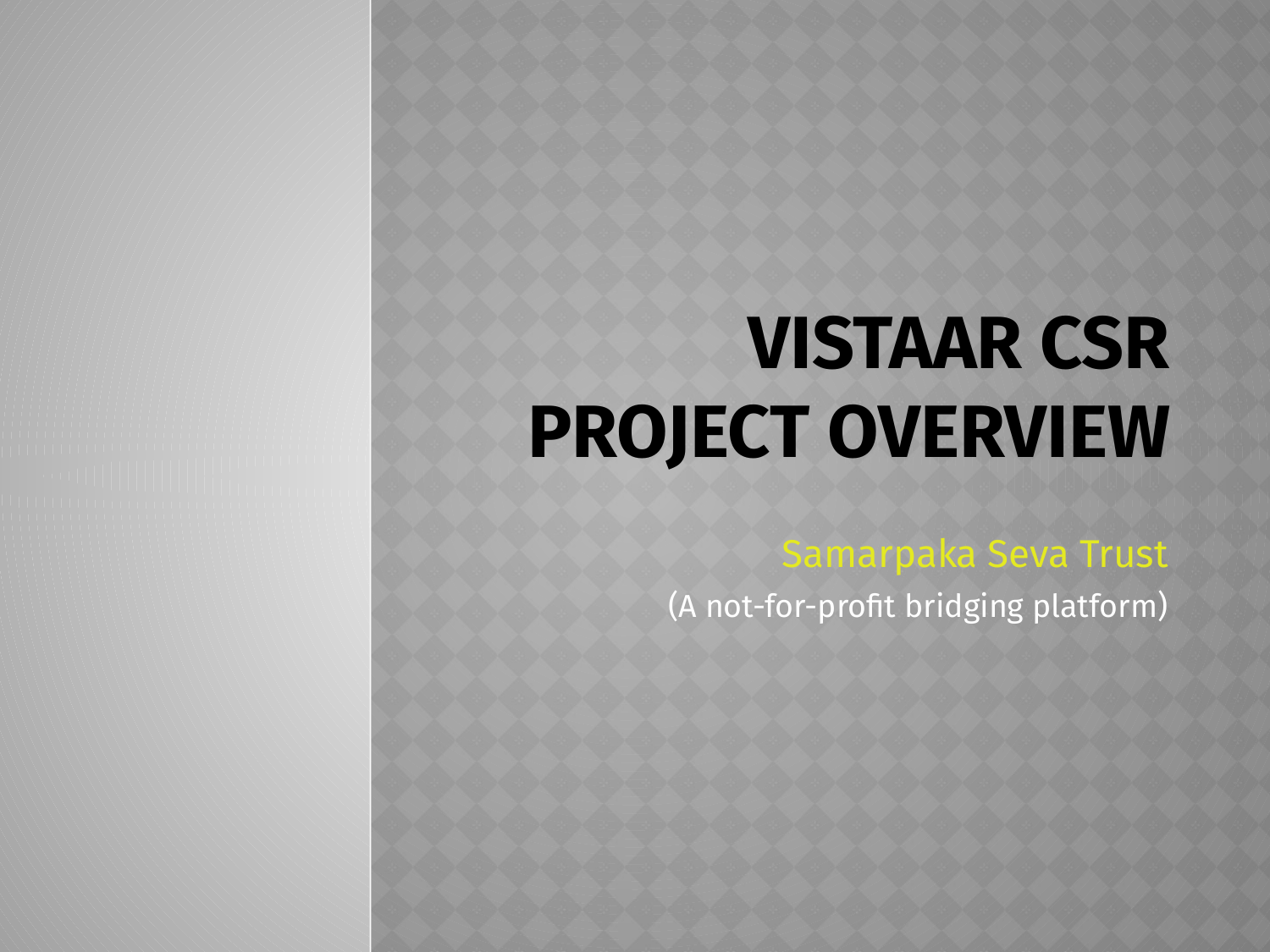

# VISTAAR CSR Project Overview
Samarpaka Seva Trust
(A not-for-profit bridging platform)